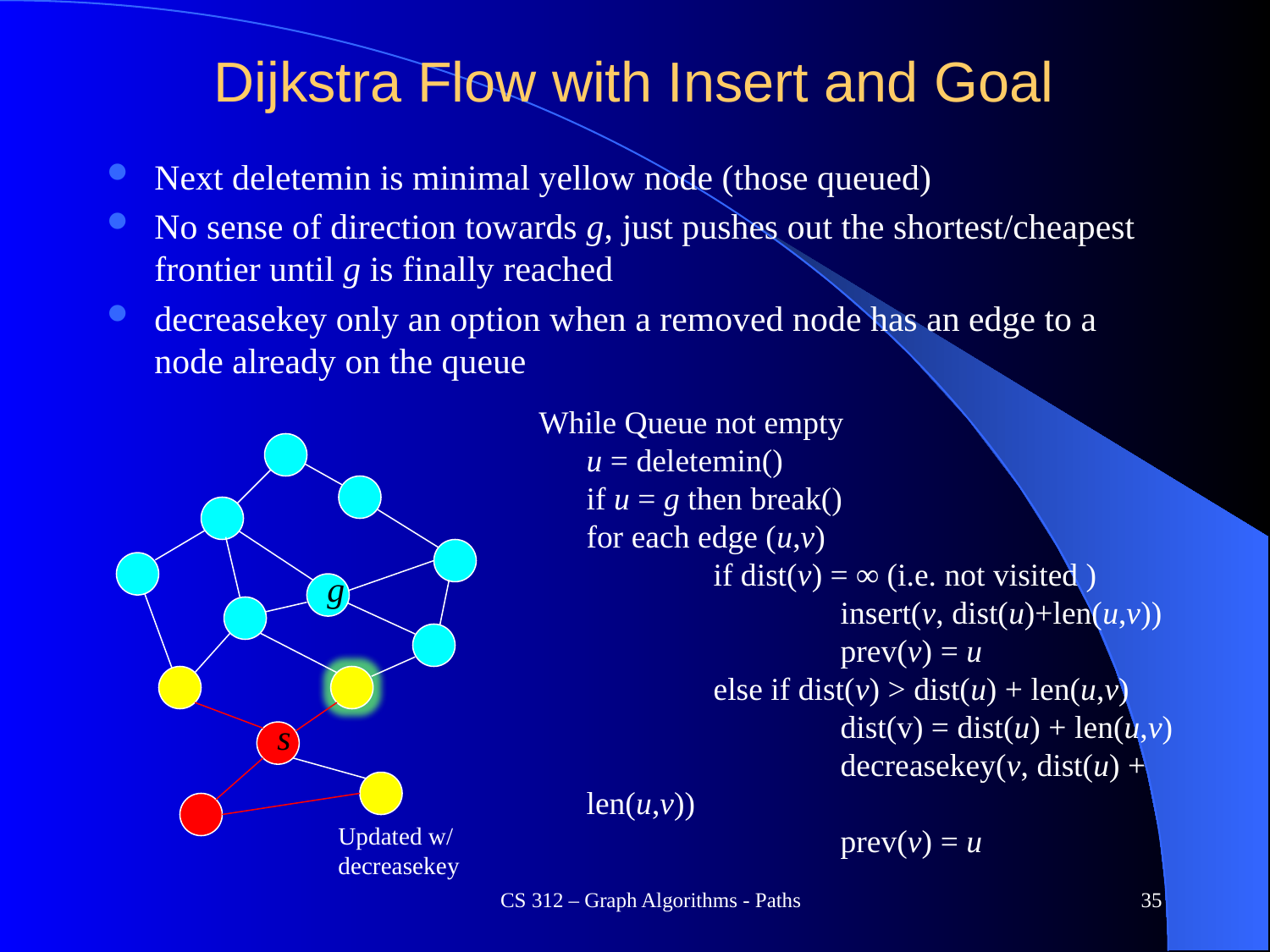

# Dijkstra Flow with Insert and Goal
Next deletemin is minimal yellow node (those queued)
No sense of direction towards g, just pushes out the shortest/cheapest frontier until g is finally reached
decreasekey only an option when a removed node has an edge to a node already on the queue
While Queue not empty
	u = deletemin()
	if u = g then break()
	for each edge (u,v)
		if dist(v) = ∞ (i.e. not visited )
			insert(v, dist(u)+len(u,v))
			prev(v) = u
		else if dist(v) > dist(u) + len(u,v)
			dist(v) = dist(u) + len(u,v)
			decreasekey(v, dist(u) + len(u,v))
			prev(v) = u

g

s

Updated w/
decreasekey
CS 312 – Graph Algorithms - Paths
35